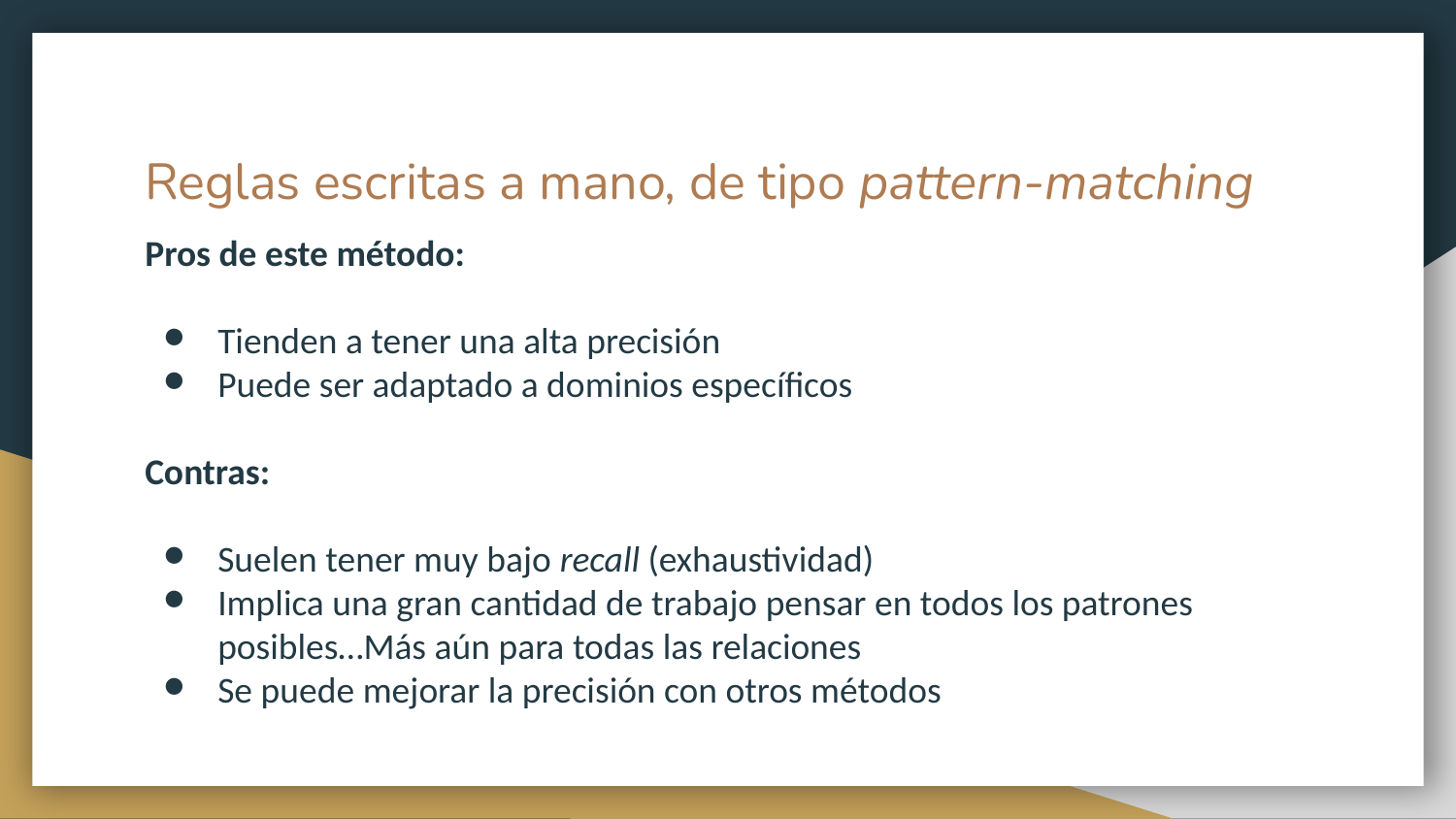

# Reglas escritas a mano, de tipo pattern-matching
Pros de este método:

Tienden a tener una alta precisión
Puede ser adaptado a dominios específicos

Contras:

Suelen tener muy bajo recall (exhaustividad)
Implica una gran cantidad de trabajo pensar en todos los patrones posibles…Más aún para todas las relaciones
Se puede mejorar la precisión con otros métodos